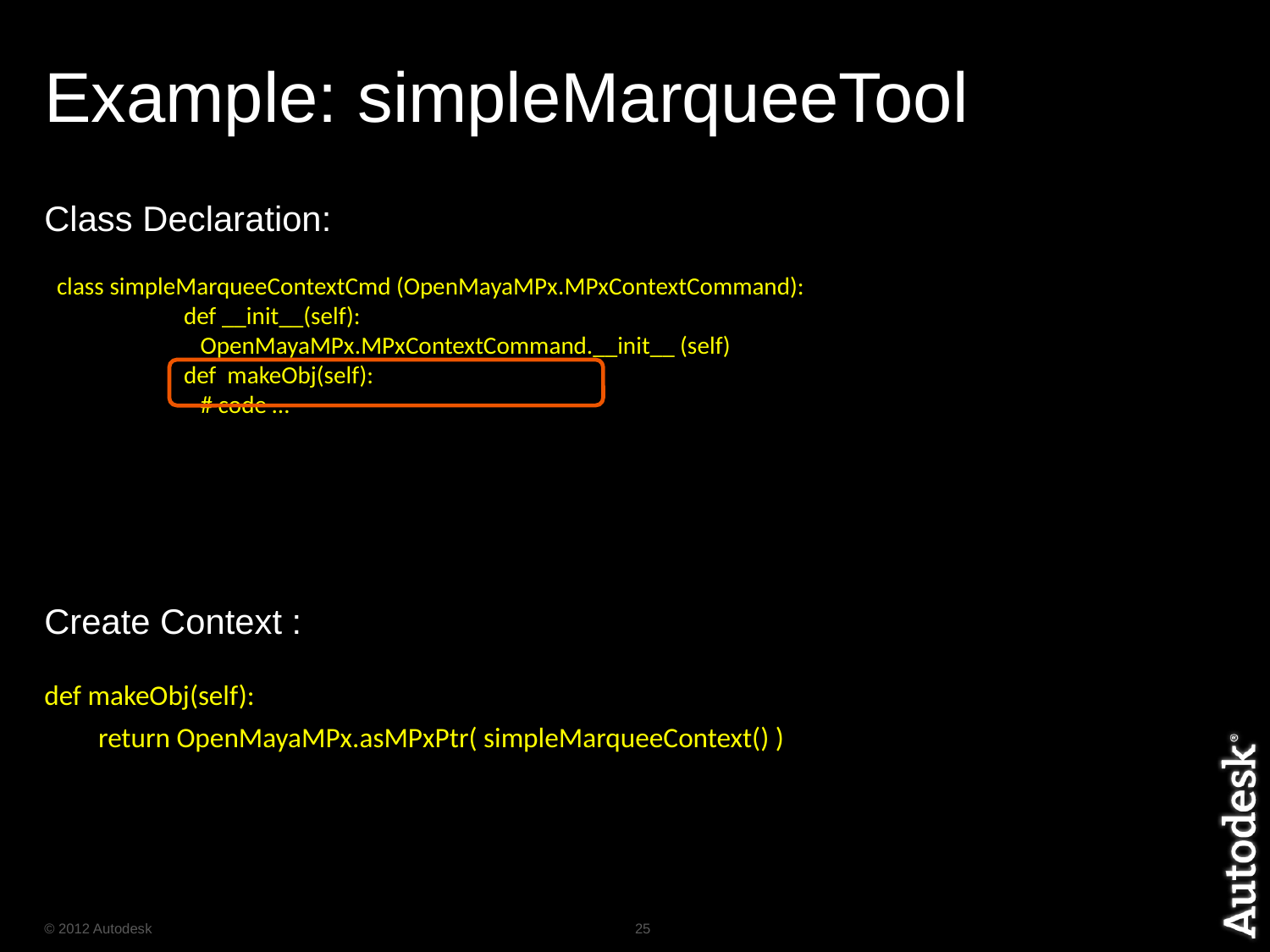

# Example: simpleMarqueeTool
Class Declaration:

Create Context :

class simpleMarqueeContextCmd (OpenMayaMPx.MPxContextCommand):
	def __init__(self):
	   OpenMayaMPx.MPxContextCommand.__init__ (self)
	def  makeObj(self):
	   # code …

def makeObj(self):
	 return OpenMayaMPx.asMPxPtr( simpleMarqueeContext() )